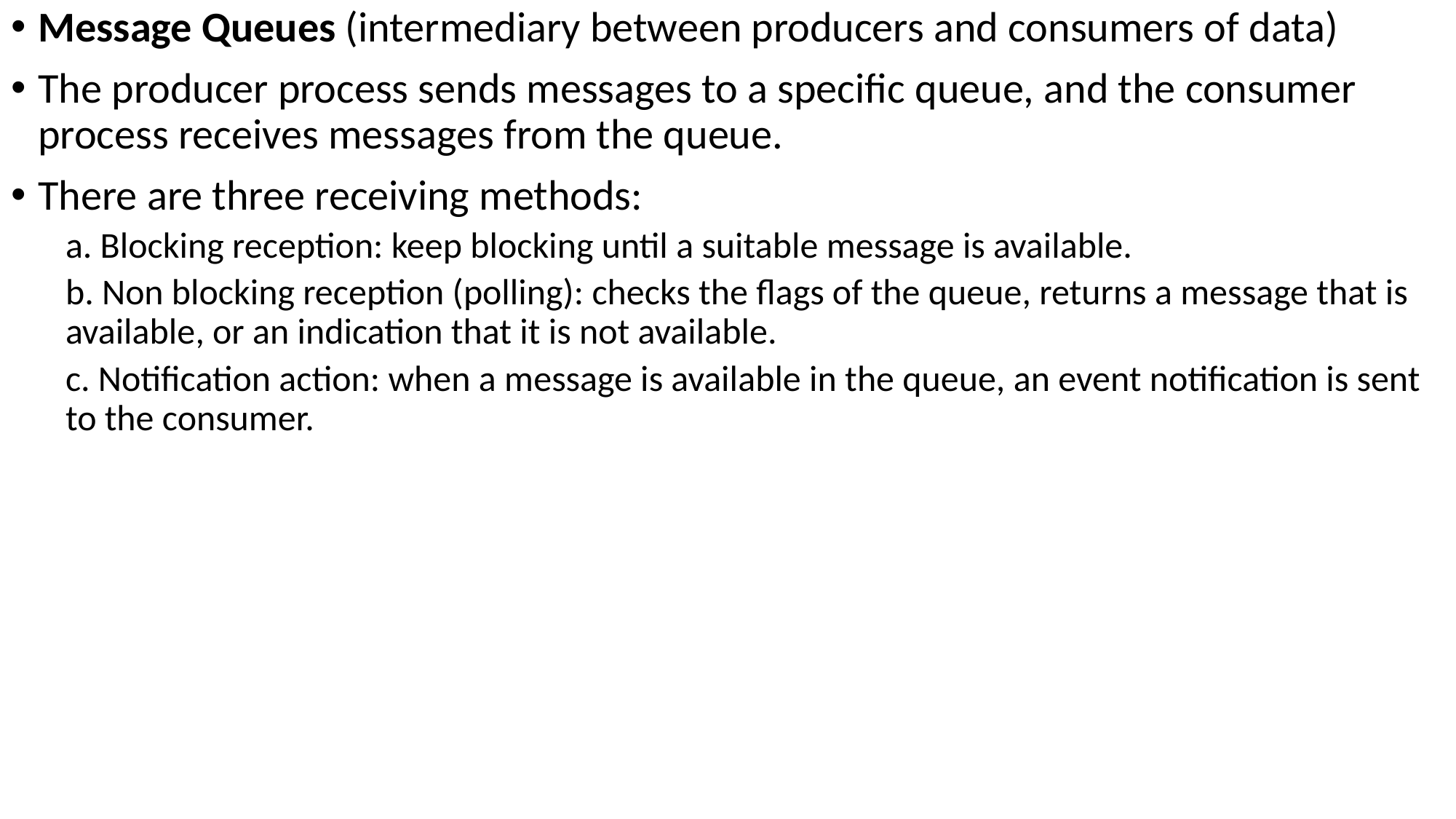

Message Queues (intermediary between producers and consumers of data)
The producer process sends messages to a specific queue, and the consumer process receives messages from the queue.
There are three receiving methods:
a. Blocking reception: keep blocking until a suitable message is available.
b. Non blocking reception (polling): checks the flags of the queue, returns a message that is available, or an indication that it is not available.
c. Notification action: when a message is available in the queue, an event notification is sent to the consumer.